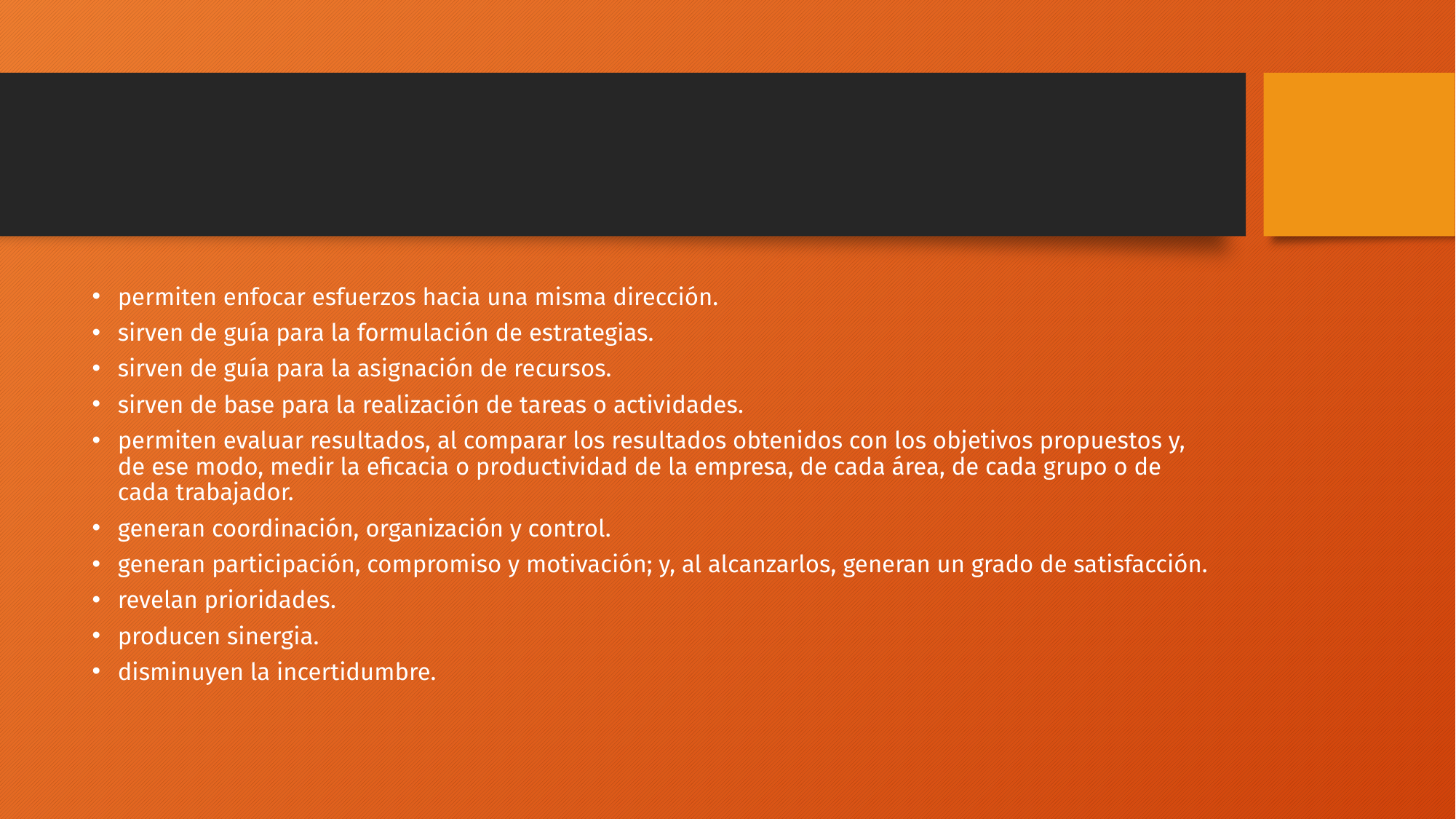

permiten enfocar esfuerzos hacia una misma dirección.
sirven de guía para la formulación de estrategias.
sirven de guía para la asignación de recursos.
sirven de base para la realización de tareas o actividades.
permiten evaluar resultados, al comparar los resultados obtenidos con los objetivos propuestos y, de ese modo, medir la eficacia o productividad de la empresa, de cada área, de cada grupo o de cada trabajador.
generan coordinación, organización y control.
generan participación, compromiso y motivación; y, al alcanzarlos, generan un grado de satisfacción.
revelan prioridades.
producen sinergia.
disminuyen la incertidumbre.